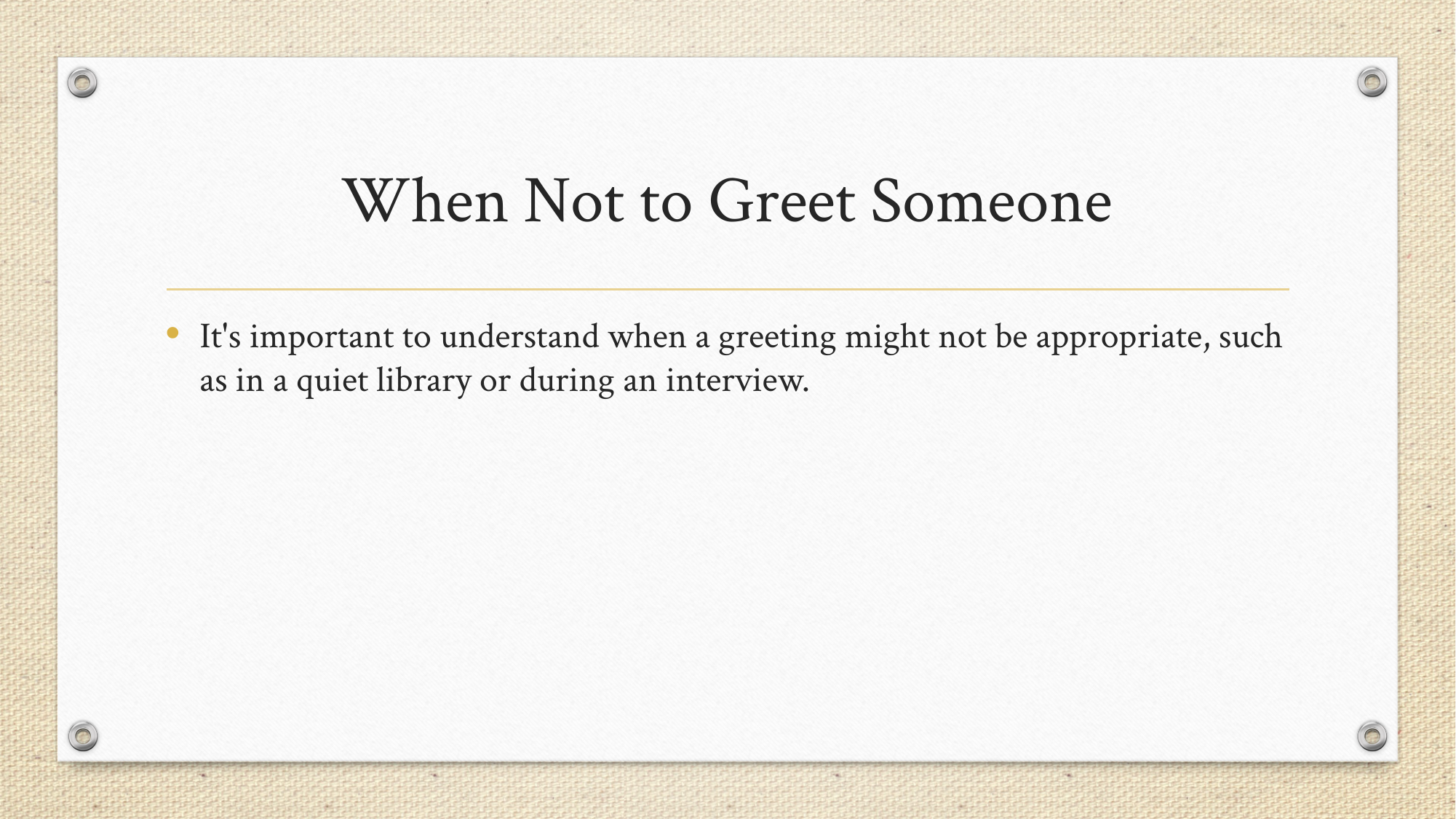

# When Not to Greet Someone
It's important to understand when a greeting might not be appropriate, such as in a quiet library or during an interview.